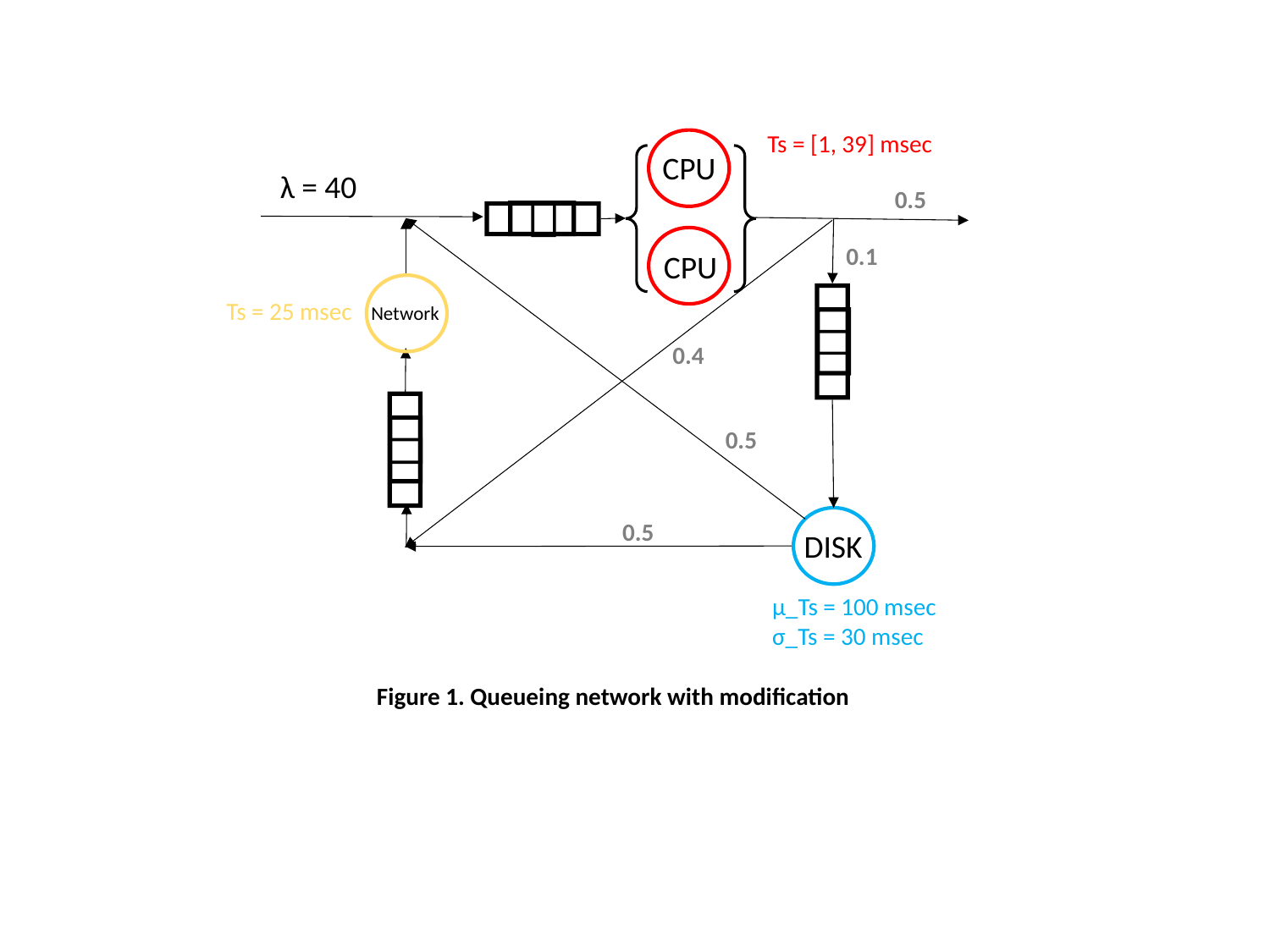

Ts = [1, 39] msec

CPU

λ = 40
0.5

0.1
CPU

Ts = 25 msec
Network

0.4
0.5

0.5
DISK
µ_Ts = 100 msec
σ_Ts = 30 msec
Figure 1. Queueing network with modification